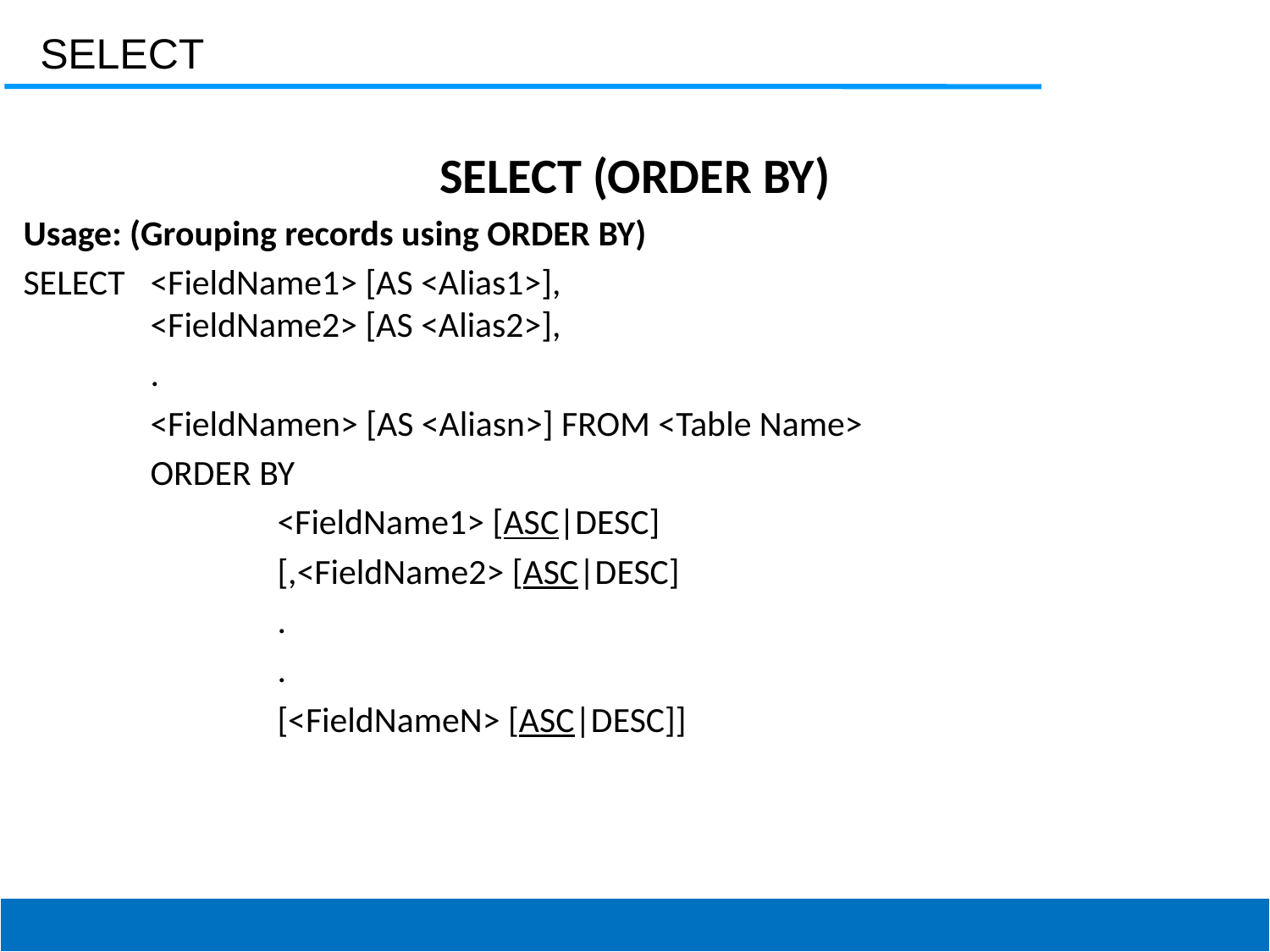

SELECT

SELECT (ORDER BY)
Usage: (Grouping records using ORDER BY)
SELECT 	<FieldName1> [AS <Alias1>],
	<FieldName2> [AS <Alias2>],
	.
	<FieldNamen> [AS <Aliasn>] FROM <Table Name>
	ORDER BY
		<FieldName1> [ASC|DESC]
		[,<FieldName2> [ASC|DESC]
		.
		.
		[<FieldNameN> [ASC|DESC]]